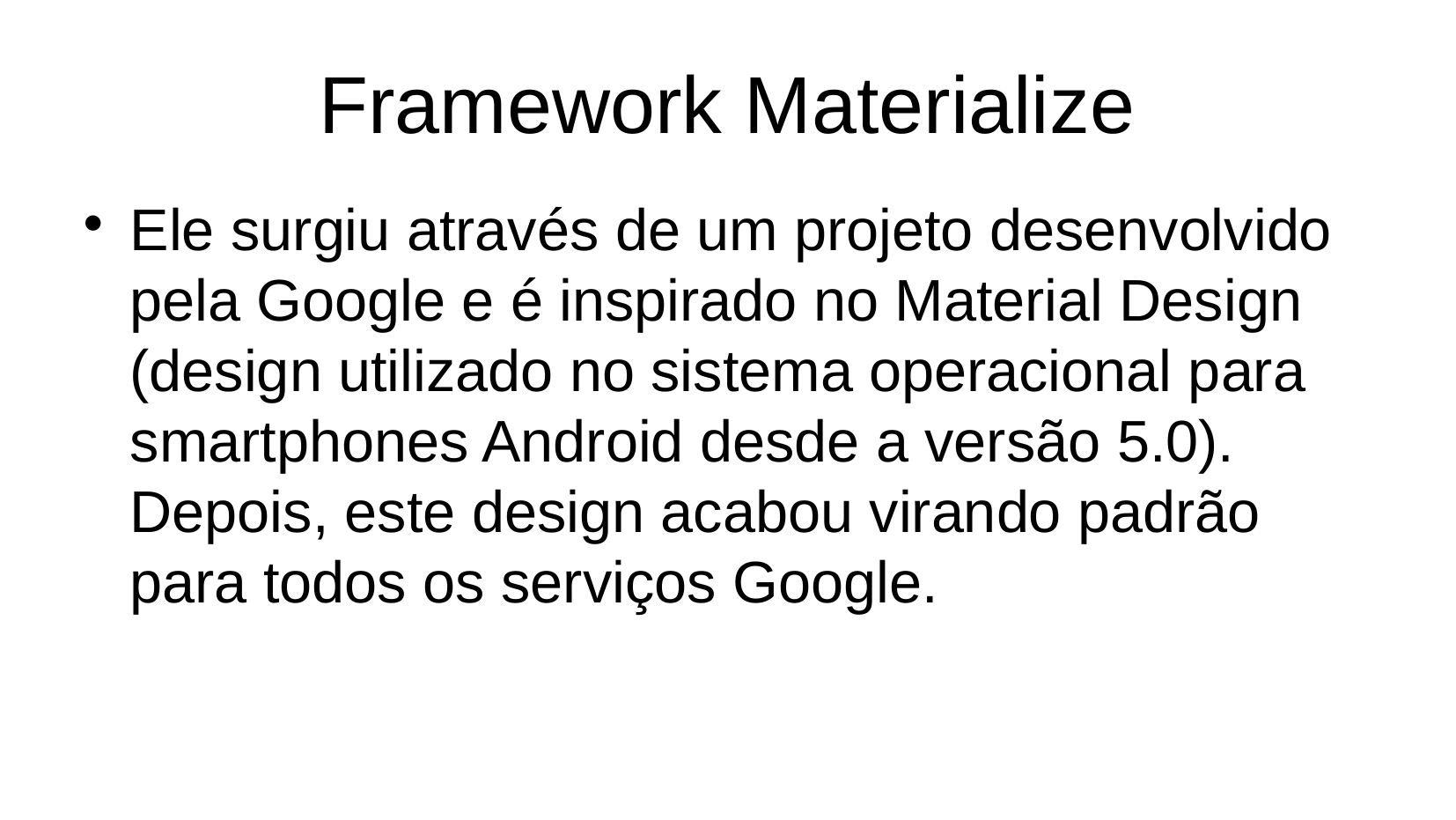

# Framework Materialize
Ele surgiu através de um projeto desenvolvido pela Google e é inspirado no Material Design (design utilizado no sistema operacional para smartphones Android desde a versão 5.0). Depois, este design acabou virando padrão para todos os serviços Google.